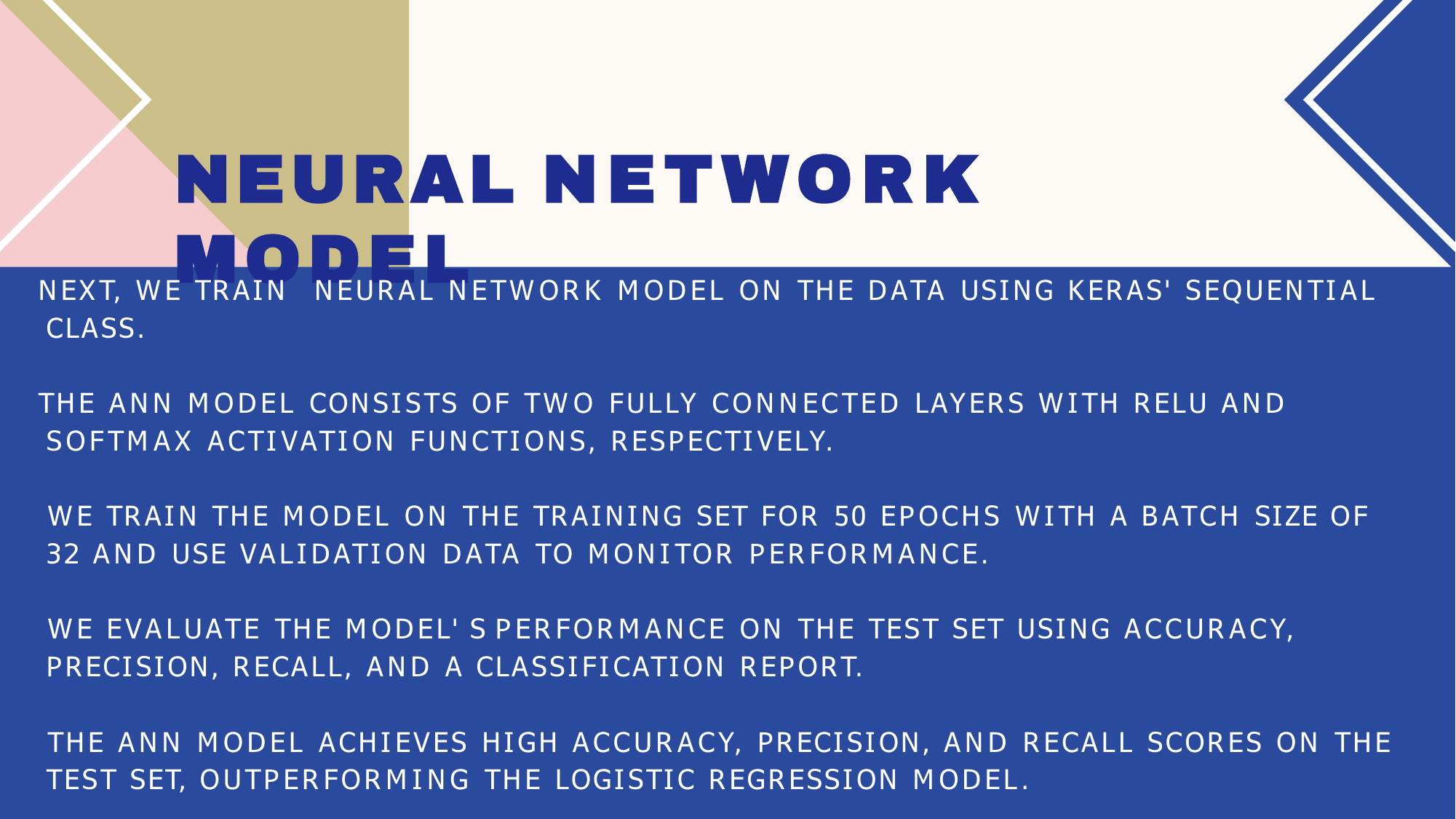

# NEURAL NETWORK MODEL
NEXT, WE TRAIN	NEURAL NETWORK MODEL ON THE DATA USING KERAS' SEQUENTIAL  CLASS.

THE ANN MODEL CONSISTS OF TWO FULLY CONNECTED LAYERS WITH RELU AND  SOFTMAX ACTIVATION FUNCTIONS, RESPECTIVELY.

WE TRAIN THE MODEL ON THE TRAINING SET FOR 50 EPOCHS WITH A BATCH SIZE OF  32 AND USE VALIDATION DATA TO MONITOR PERFORMANCE.

WE EVALUATE THE MODEL' S PERFORMANCE ON THE TEST SET USING ACCURACY,  PRECISION, RECALL, AND A CLASSIFICATION REPORT.

THE ANN MODEL ACHIEVES HIGH ACCURACY, PRECISION, AND RECALL SCORES ON THE  TEST SET, OUTPERFORMING THE LOGISTIC REGRESSION MODEL.